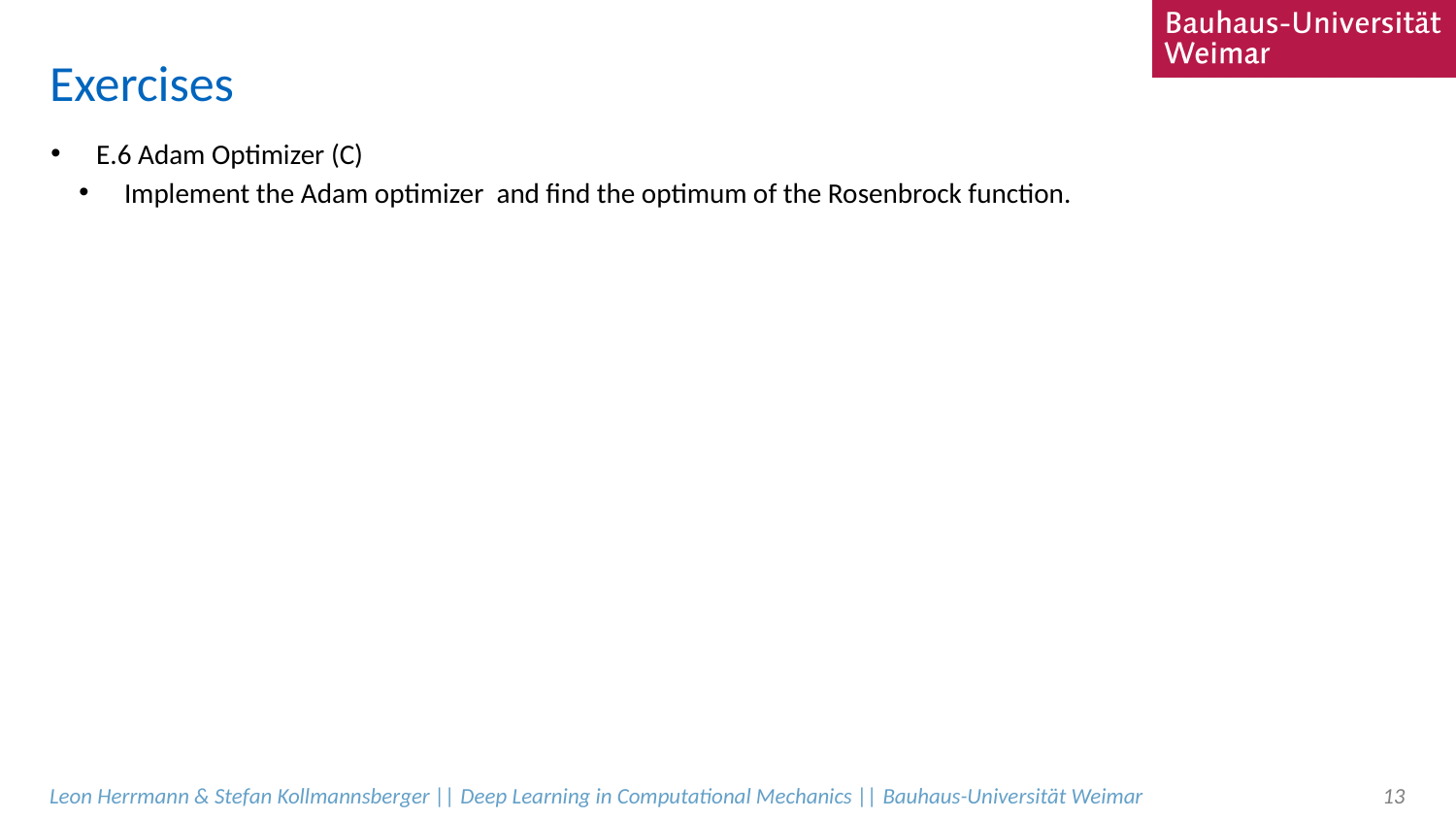

# Exercises
E.6 Adam Optimizer (C)
Implement the Adam optimizer  and find the optimum of the Rosenbrock function.

Leon Herrmann & Stefan Kollmannsberger || Deep Learning in Computational Mechanics || Bauhaus-Universität Weimar
13